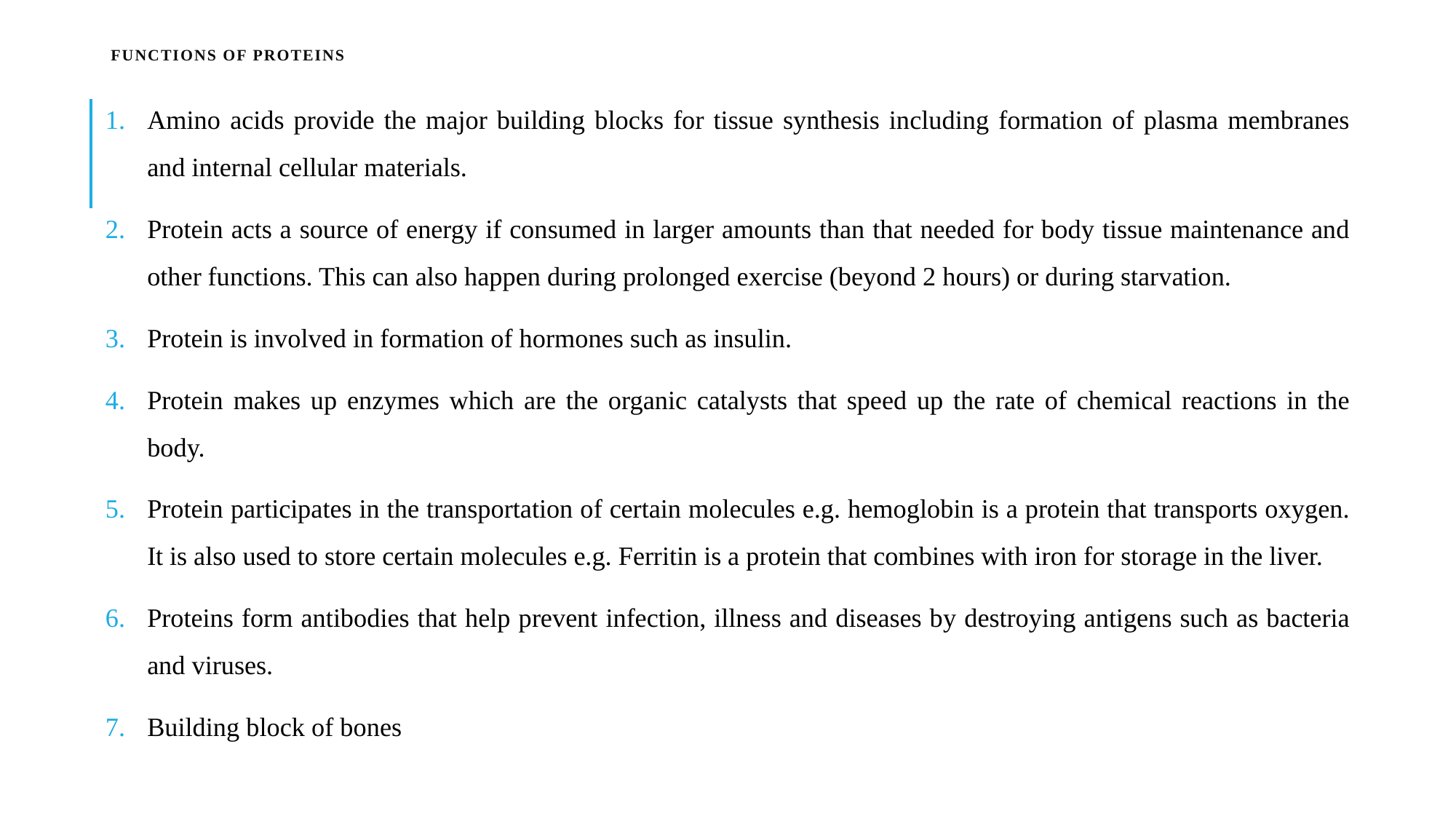

# Functions of Proteins
Amino acids provide the major building blocks for tissue synthesis including formation of plasma membranes and internal cellular materials.
Protein acts a source of energy if consumed in larger amounts than that needed for body tissue maintenance and other functions. This can also happen during prolonged exercise (beyond 2 hours) or during starvation.
Protein is involved in formation of hormones such as insulin.
Protein makes up enzymes which are the organic catalysts that speed up the rate of chemical reactions in the body.
Protein participates in the transportation of certain molecules e.g. hemoglobin is a protein that transports oxygen. It is also used to store certain molecules e.g. Ferritin is a protein that combines with iron for storage in the liver.
Proteins form antibodies that help prevent infection, illness and diseases by destroying antigens such as bacteria and viruses.
Building block of bones